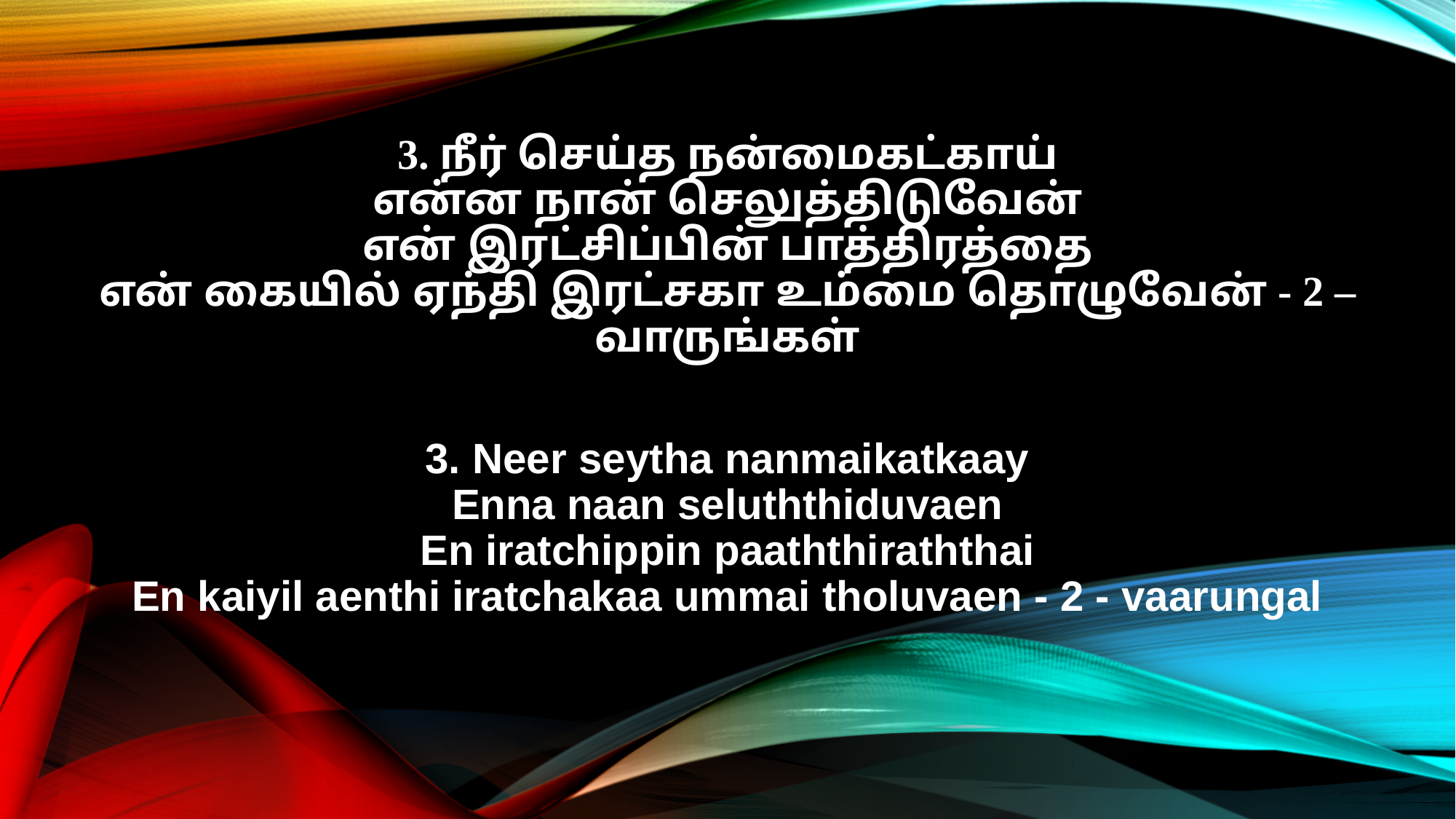

3. நீர் செய்த நன்மைகட்காய்
என்ன நான் செலுத்திடுவேன்
என் இரட்சிப்பின் பாத்திரத்தை
என் கையில் ஏந்தி இரட்சகா உம்மை தொழுவேன் - 2 – வாருங்கள்

3. Neer seytha nanmaikatkaay
Enna naan seluththiduvaen
En iratchippin paaththiraththai
En kaiyil aenthi iratchakaa ummai tholuvaen - 2 - vaarungal